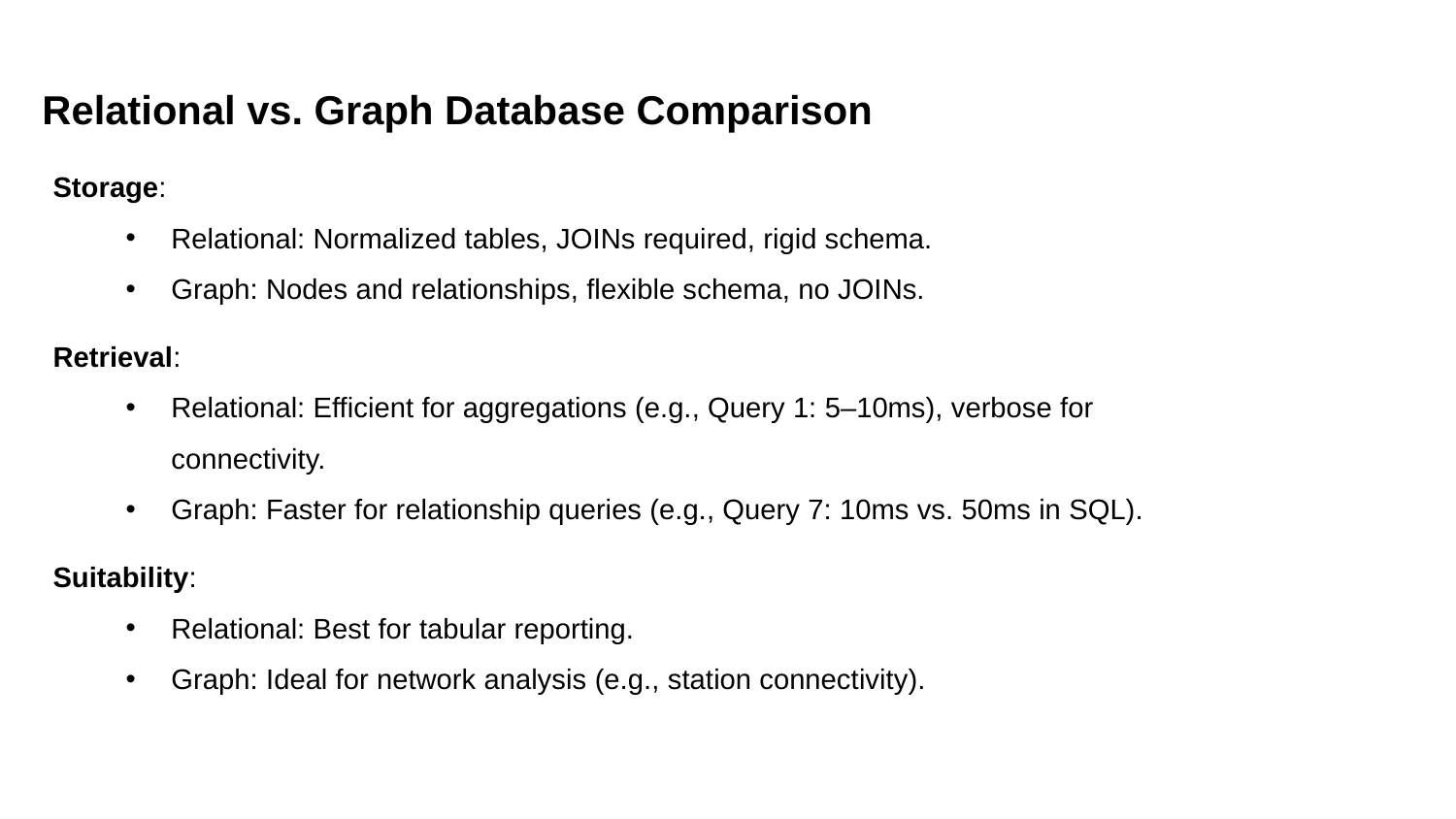

Relational vs. Graph Database Comparison
Storage:
Relational: Normalized tables, JOINs required, rigid schema.
Graph: Nodes and relationships, flexible schema, no JOINs.

Retrieval:
Relational: Efficient for aggregations (e.g., Query 1: 5–10ms), verbose for connectivity.
Graph: Faster for relationship queries (e.g., Query 7: 10ms vs. 50ms in SQL).

Suitability:
Relational: Best for tabular reporting.
Graph: Ideal for network analysis (e.g., station connectivity).